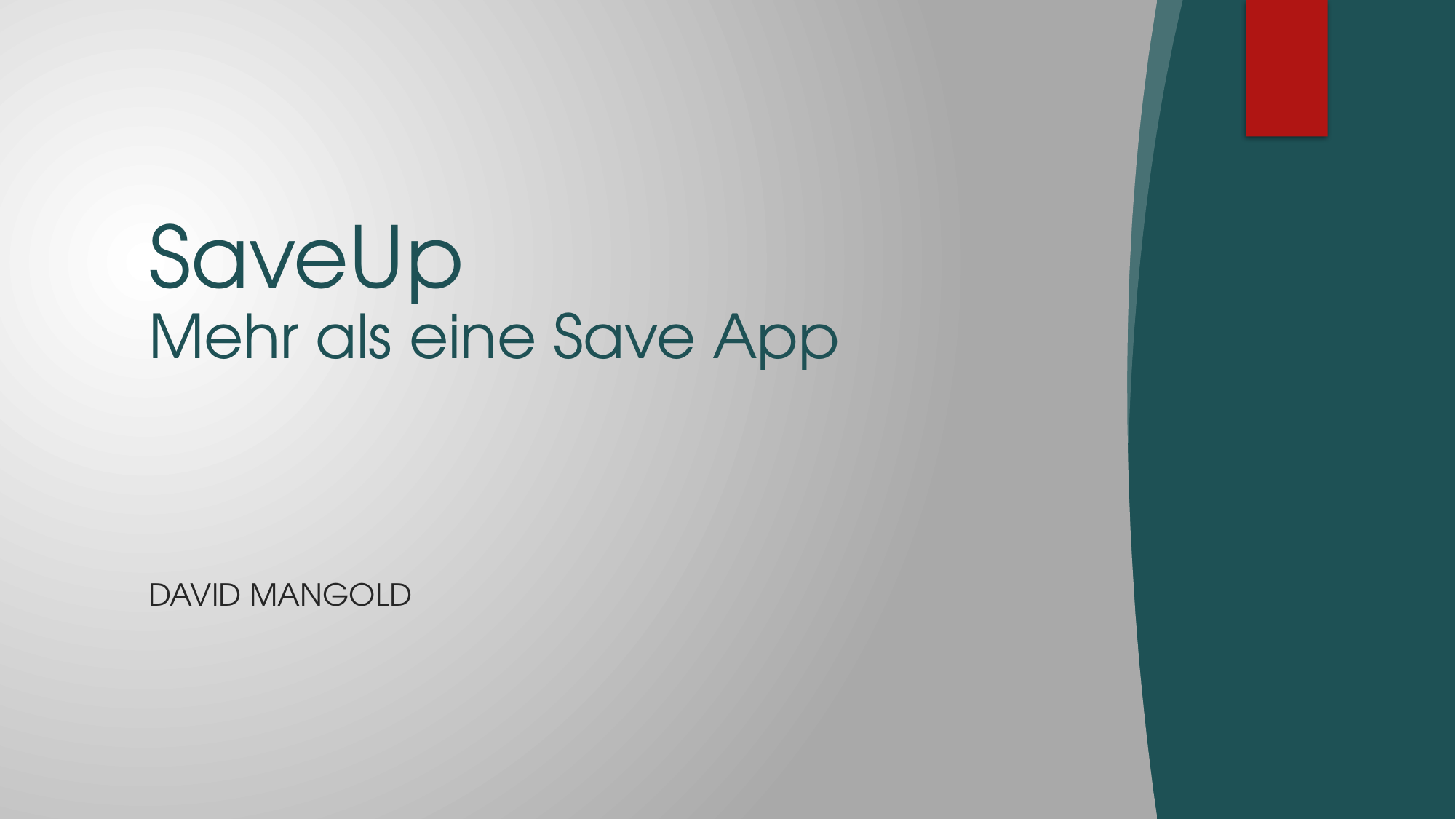

# SaveUp Mehr als eine Save App
David Mangold